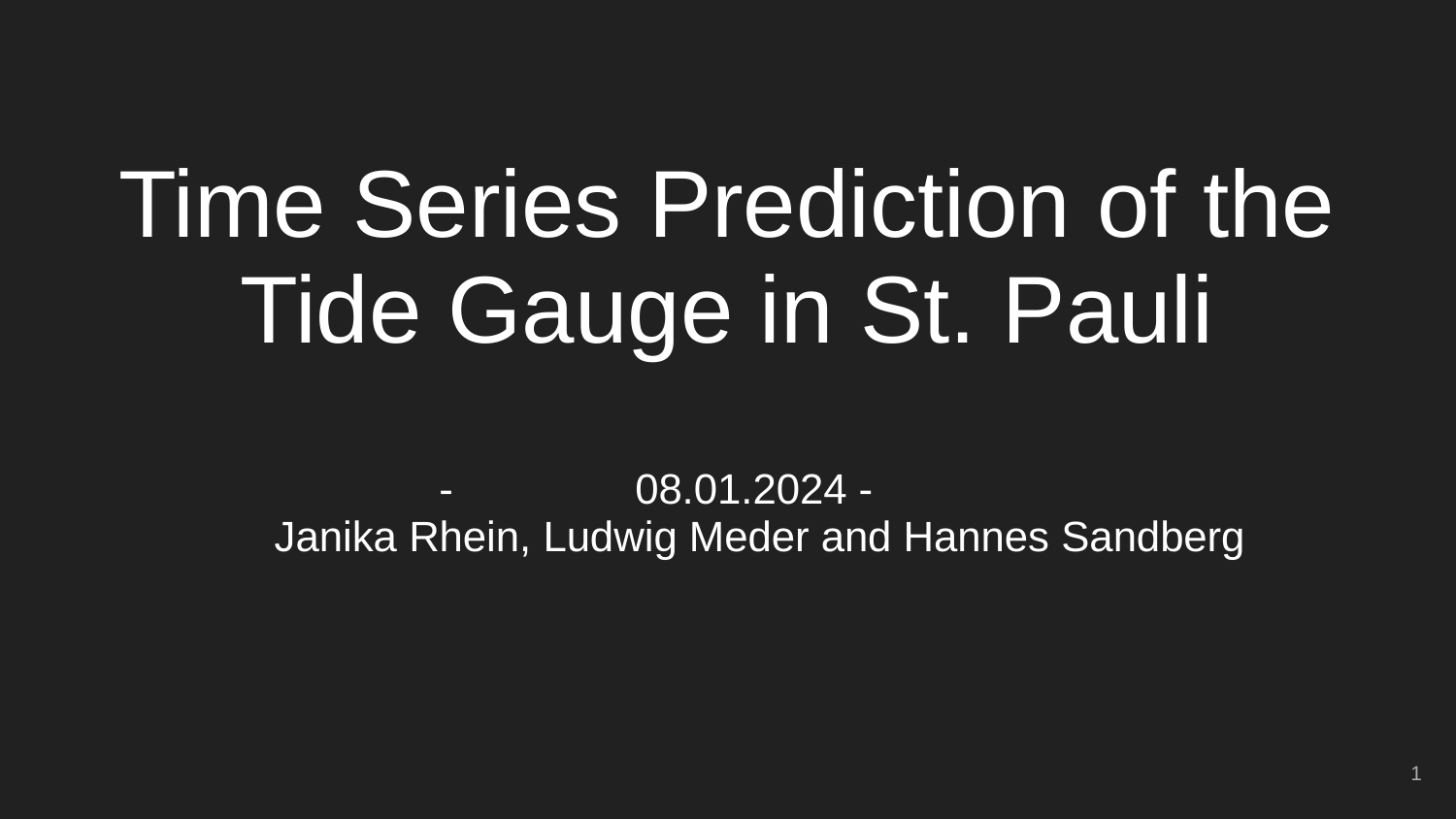

# Time Series Prediction of the Tide Gauge in St. Pauli
08.01.2024 -
Janika Rhein, Ludwig Meder and Hannes Sandberg
1